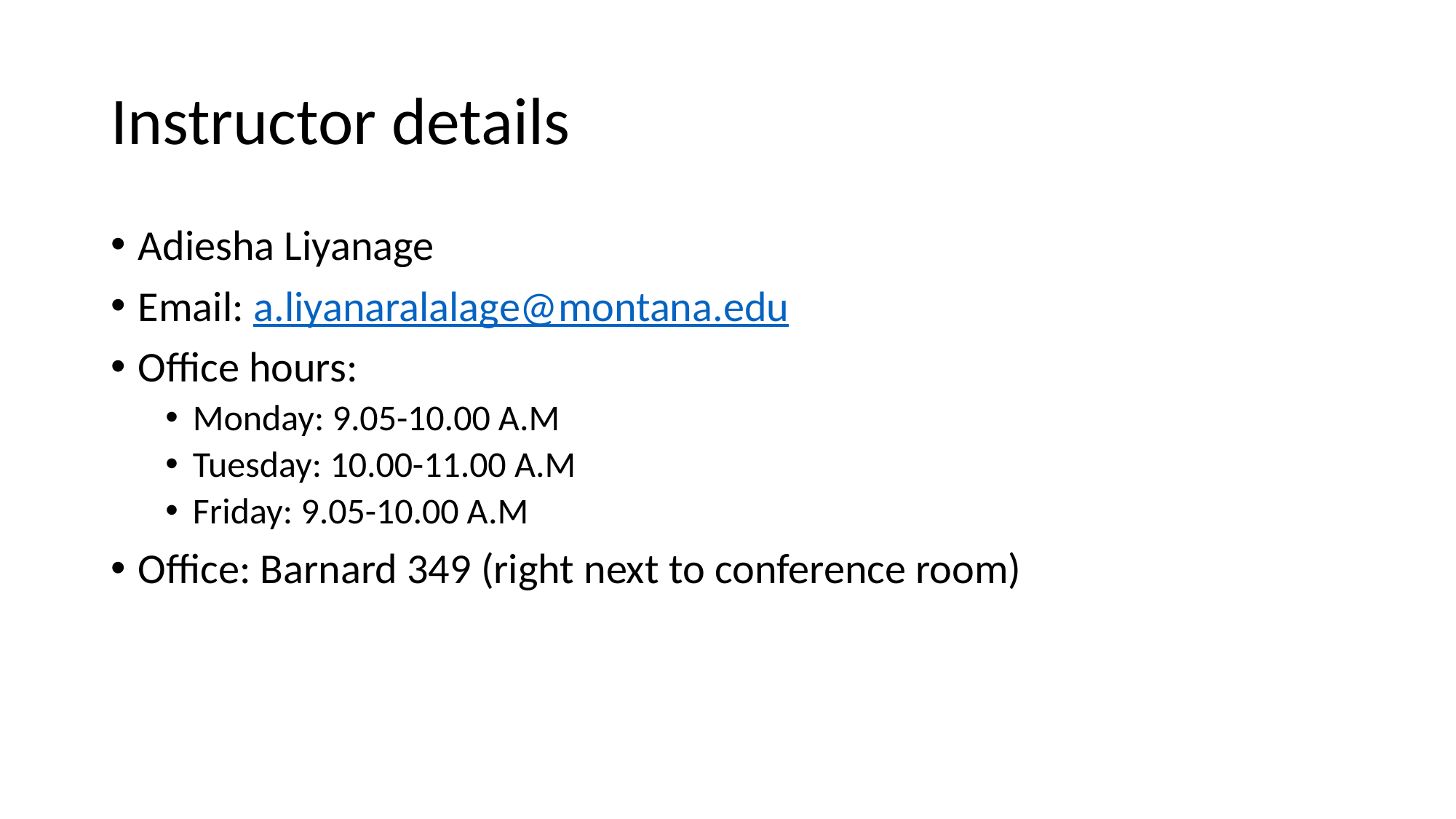

# Instructor details
Adiesha Liyanage
Email: a.liyanaralalage@montana.edu
Office hours:
Monday: 9.05-10.00 A.M
Tuesday: 10.00-11.00 A.M
Friday: 9.05-10.00 A.M
Office: Barnard 349 (right next to conference room)